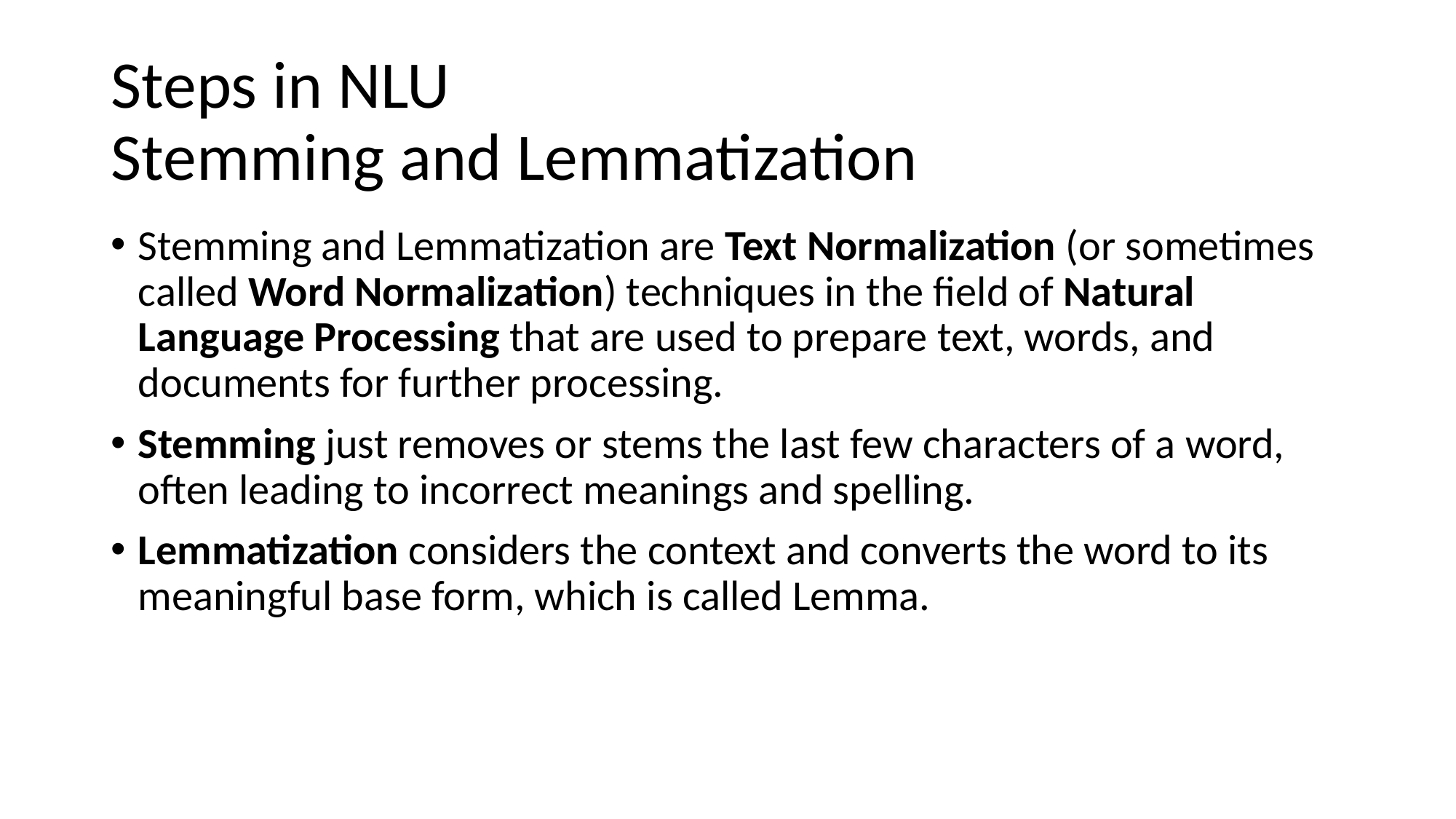

# Steps in NLU Stemming and Lemmatization
Stemming and Lemmatization are Text Normalization (or sometimes called Word Normalization) techniques in the field of Natural Language Processing that are used to prepare text, words, and documents for further processing.
Stemming just removes or stems the last few characters of a word, often leading to incorrect meanings and spelling.
Lemmatization considers the context and converts the word to its meaningful base form, which is called Lemma.